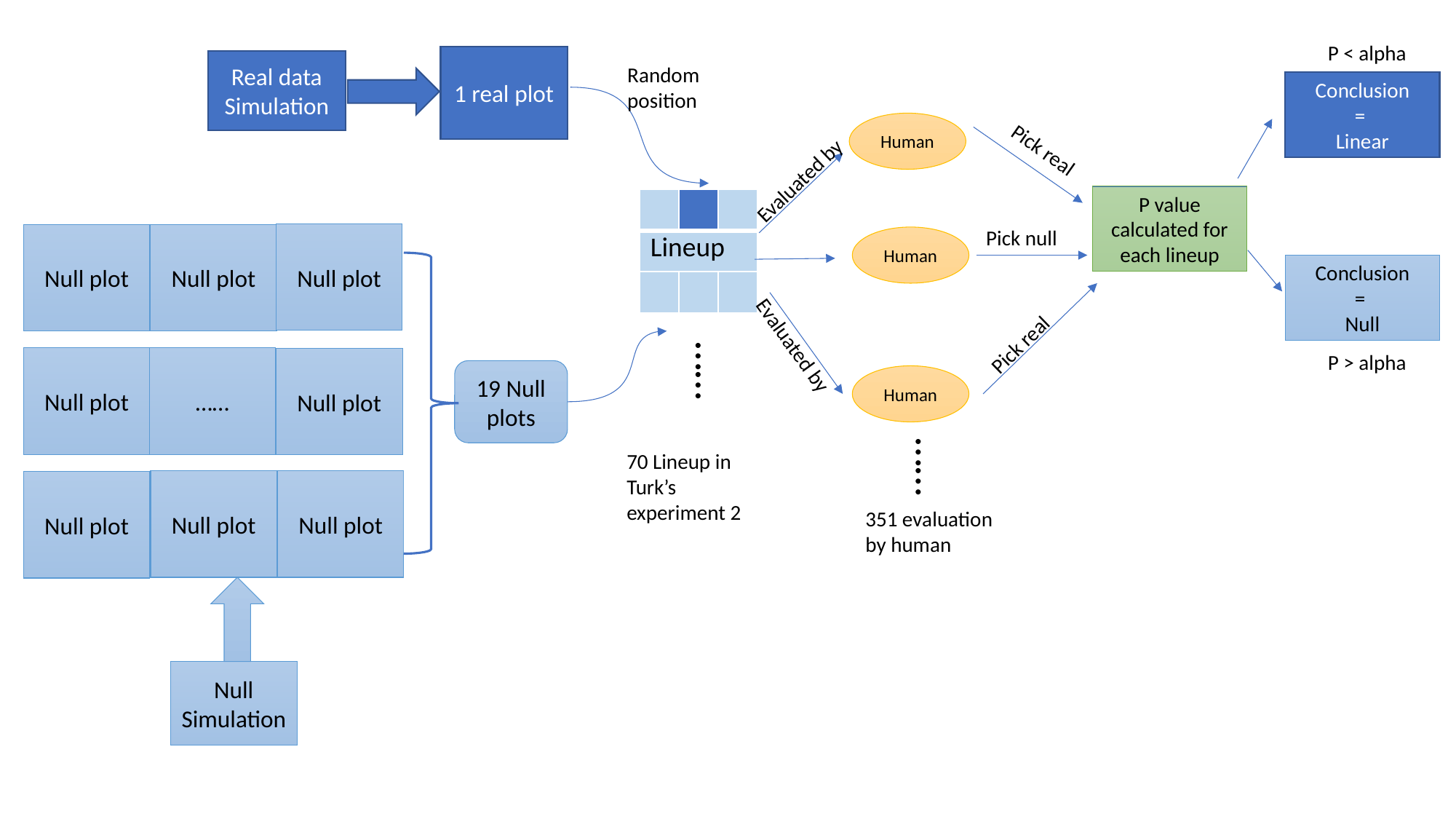

P < alpha
1 real plot
Real data
Simulation
Random
position

Conclusion
=
Linear
Human
Pick real
Evaluated by
P value calculated for each lineup
|  |  |  |
| --- | --- | --- |
| Lineup |  |  |
|  |  |  |
Pick null
Null plot
Null plot
Null plot
Human

Conclusion
=
Null
Pick real
Evaluated by
……
P > alpha
Null plot
……
Null plot
19 Null plots
Human
……
70 Lineup in Turk’s experiment 2
Null plot
Null plot
Null plot
351 evaluation by human

Null
Simulation